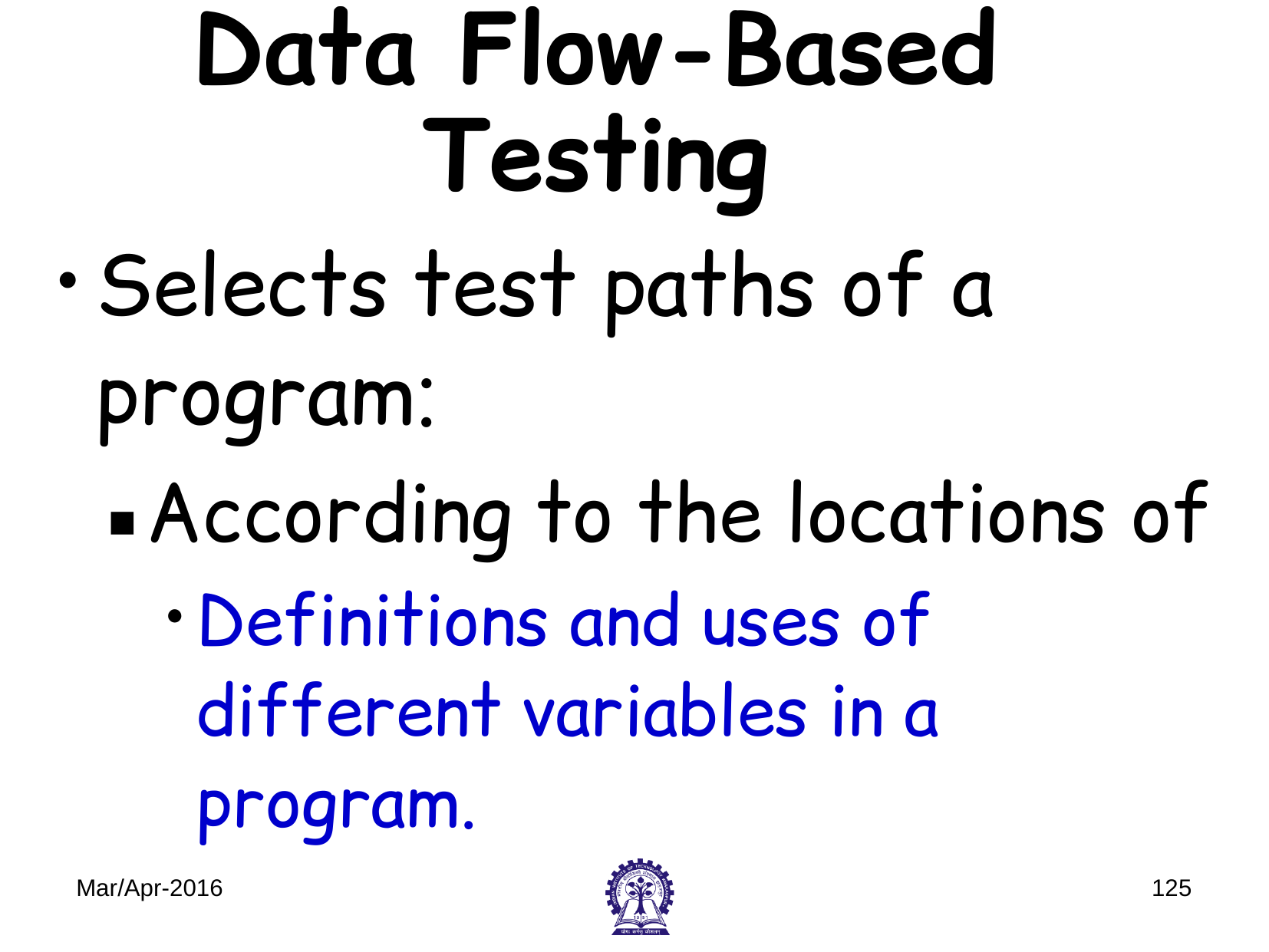

# Data Flow-Based Testing
Selects test paths of a program:
According to the locations of
Definitions and uses of different variables in a program.
Mar/Apr-2016
125